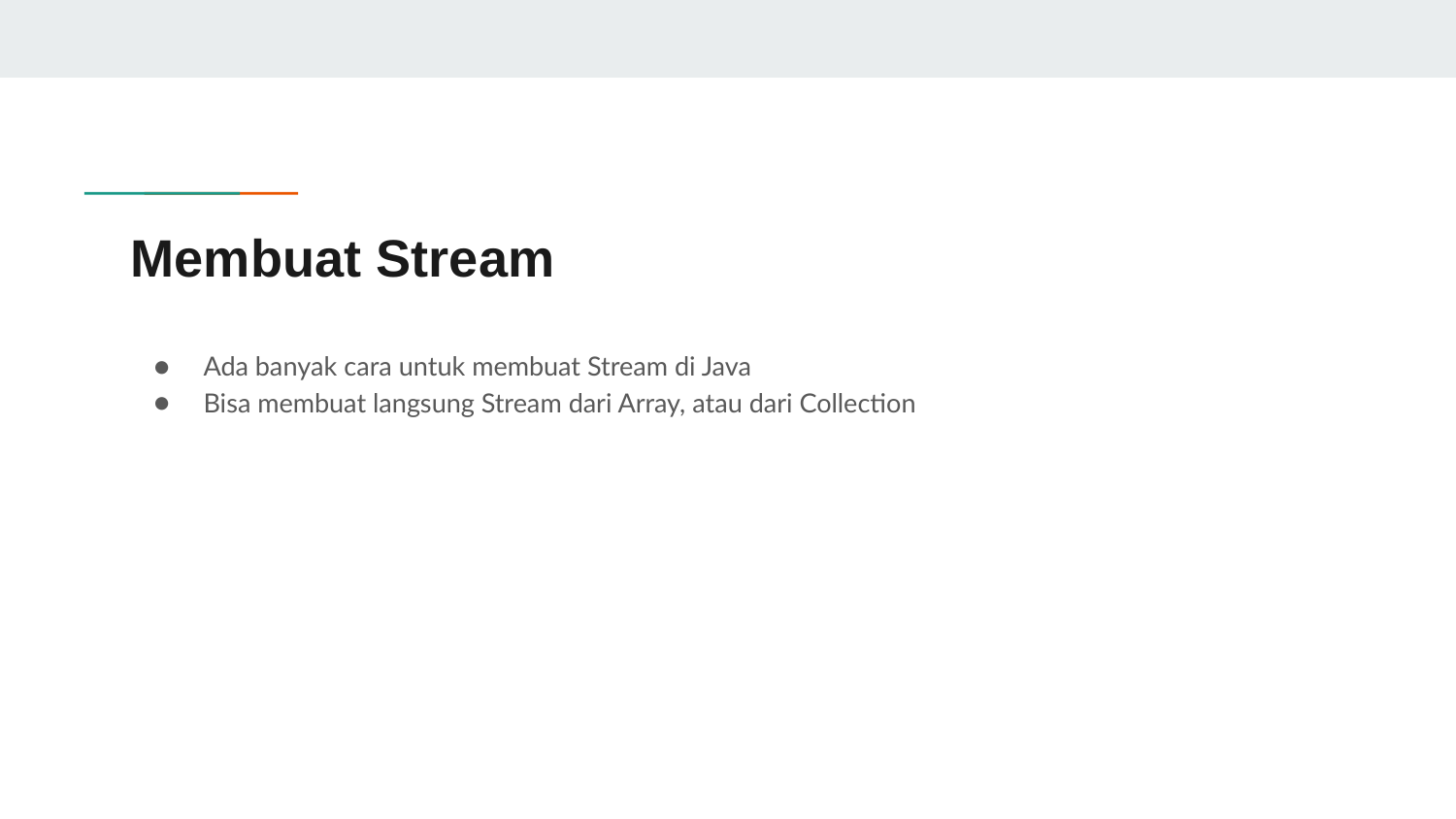

# Membuat Stream
Ada banyak cara untuk membuat Stream di Java
Bisa membuat langsung Stream dari Array, atau dari Collection